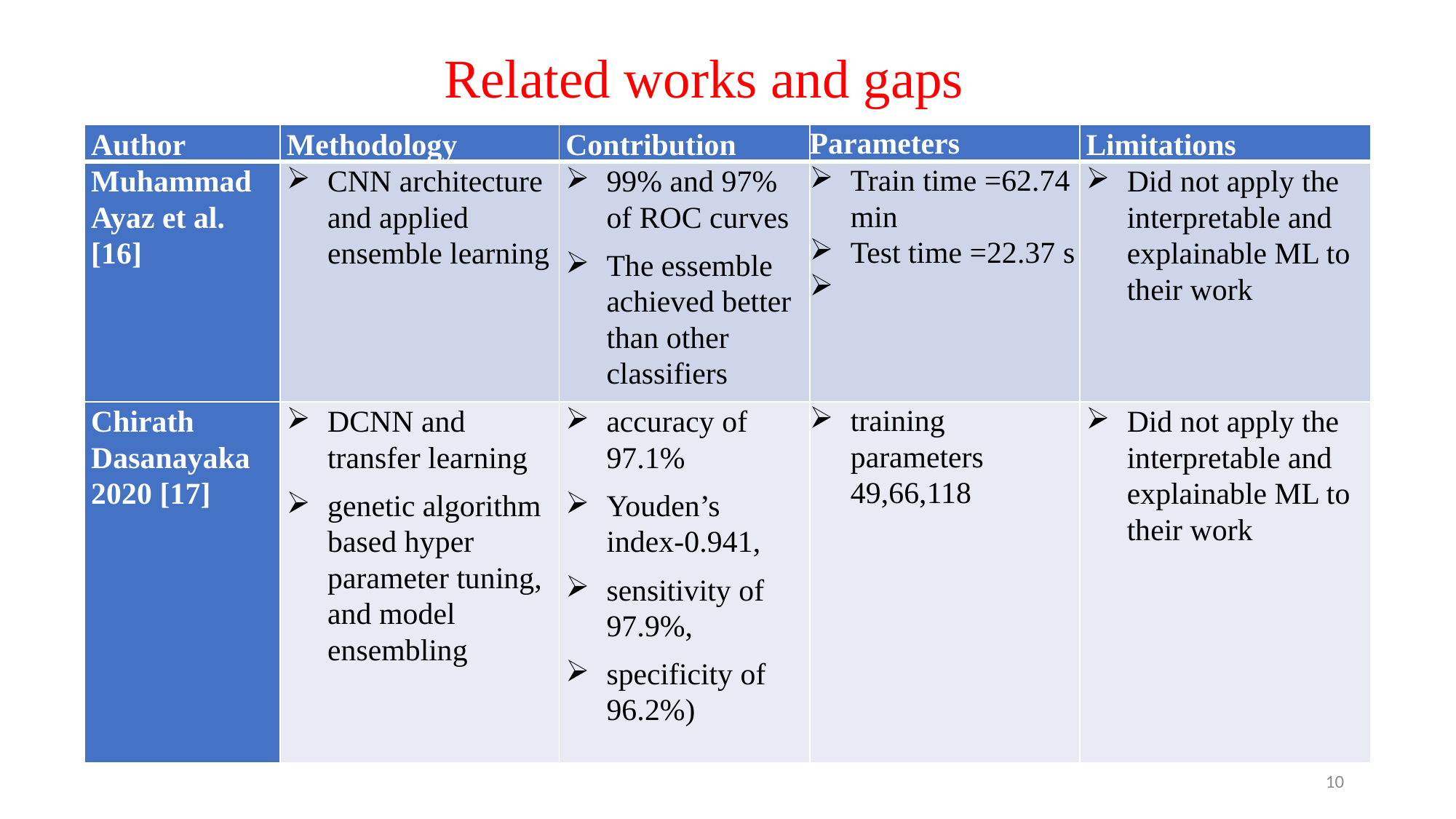

Related works and gaps
| Author | Methodology | Contribution | Parameters | Limitations |
| --- | --- | --- | --- | --- |
| Muhammad Ayaz et al.[16] | CNN architecture and applied ensemble learning | 99% and 97% of ROC curves The essemble achieved better than other classifiers | Train time =62.74 min Test time =22.37 s | Did not apply the interpretable and explainable ML to their work |
| Chirath Dasanayaka 2020 [17] | DCNN and transfer learning genetic algorithm based hyper parameter tuning, and model ensembling | accuracy of 97.1% Youden’s index-0.941, sensitivity of 97.9%, specificity of 96.2%) | training parameters 49,66,118 | Did not apply the interpretable and explainable ML to their work |
10